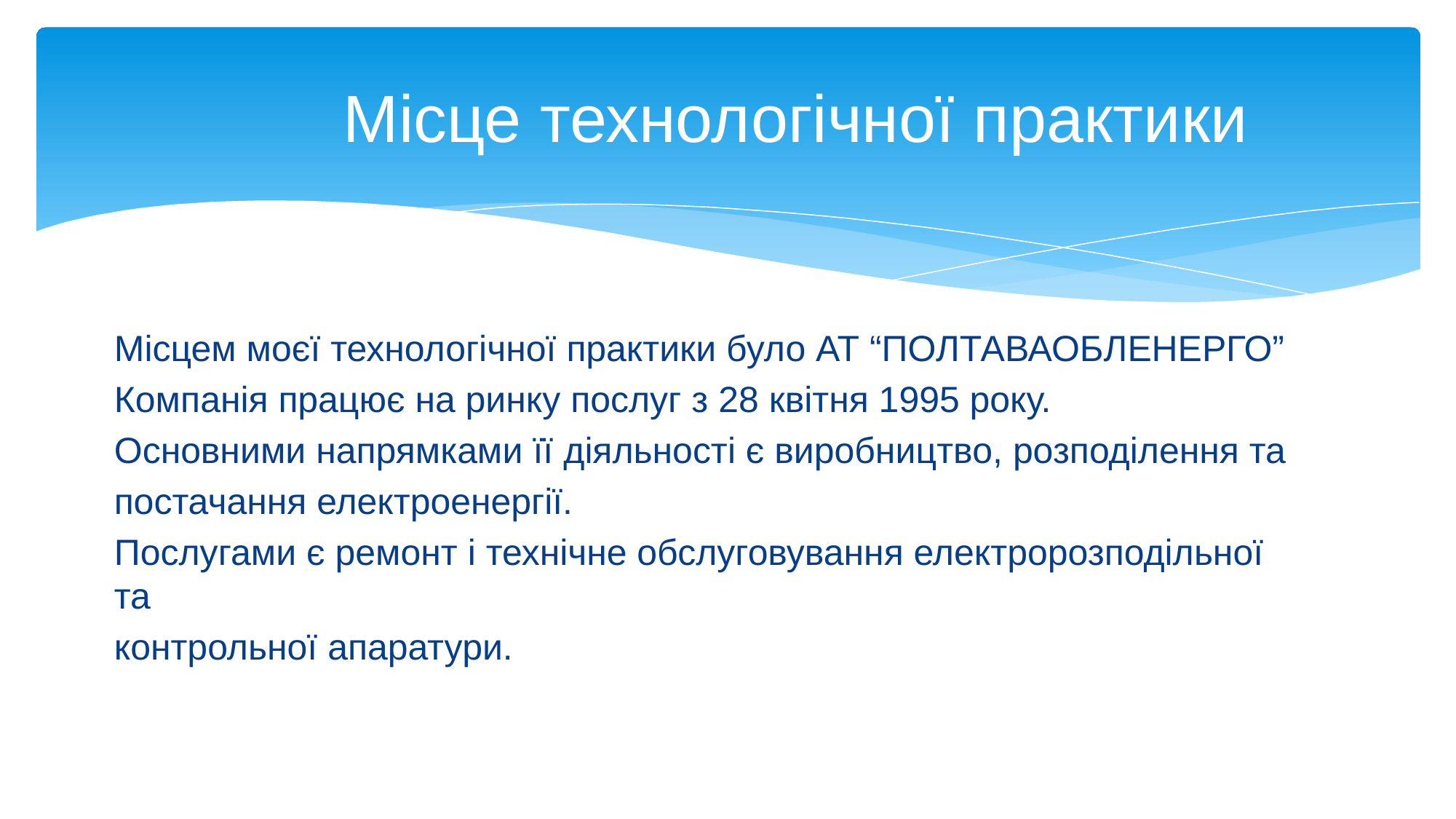

# Місце технологічної практики
Місцем моєї технологічної практики було АТ “ПОЛТАВАОБЛЕНЕРГО”
Компанія працює на ринку послуг з 28 квітня 1995 року.
Основними напрямками її діяльності є виробництво, розподілення та
постачання електроенергії.
Послугами є ремонт і технічне обслуговування електророзподільної та
контрольної апаратури.